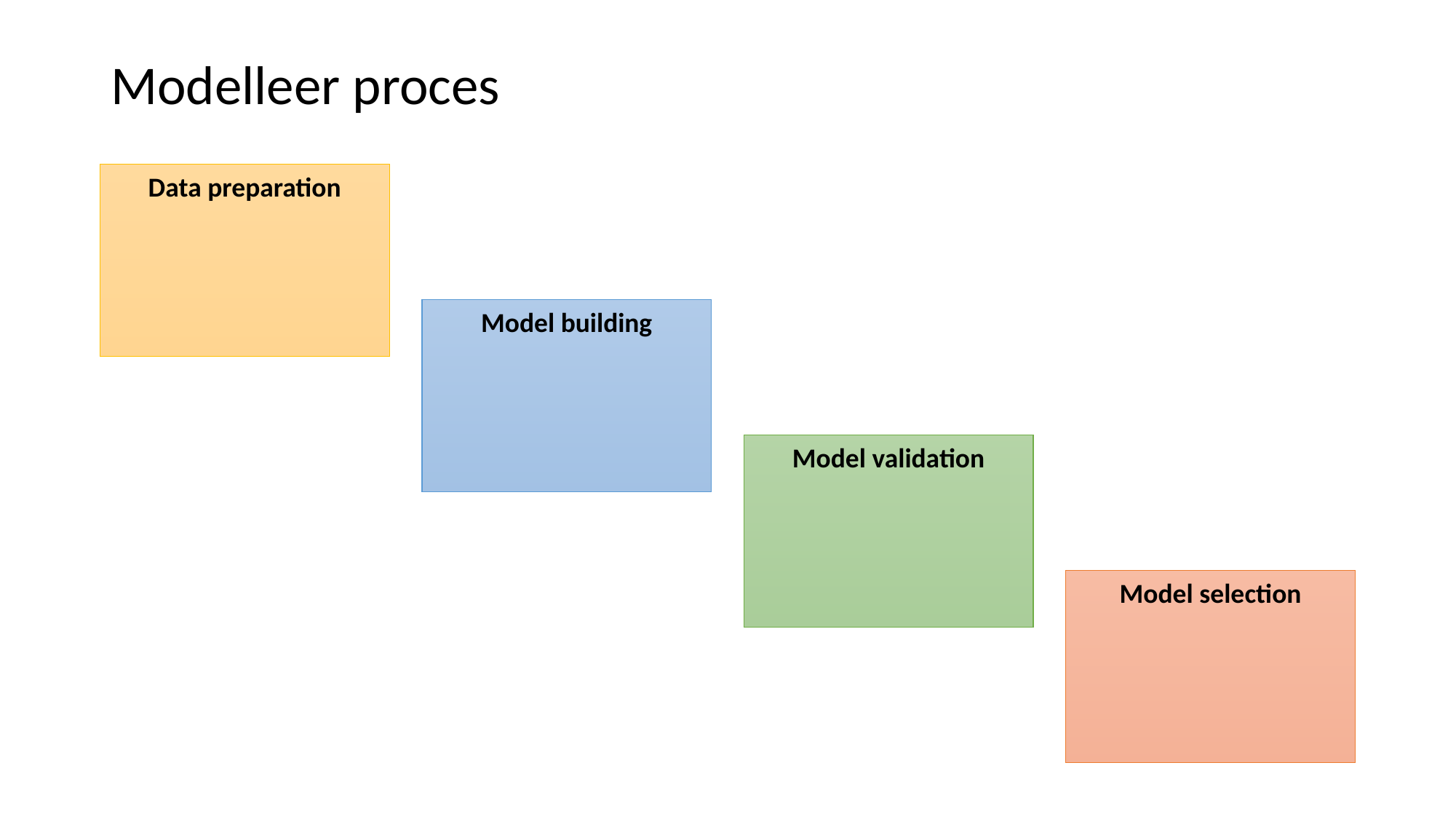

# Modelleer proces
Data preparation
Model building
Model validation
Model selection